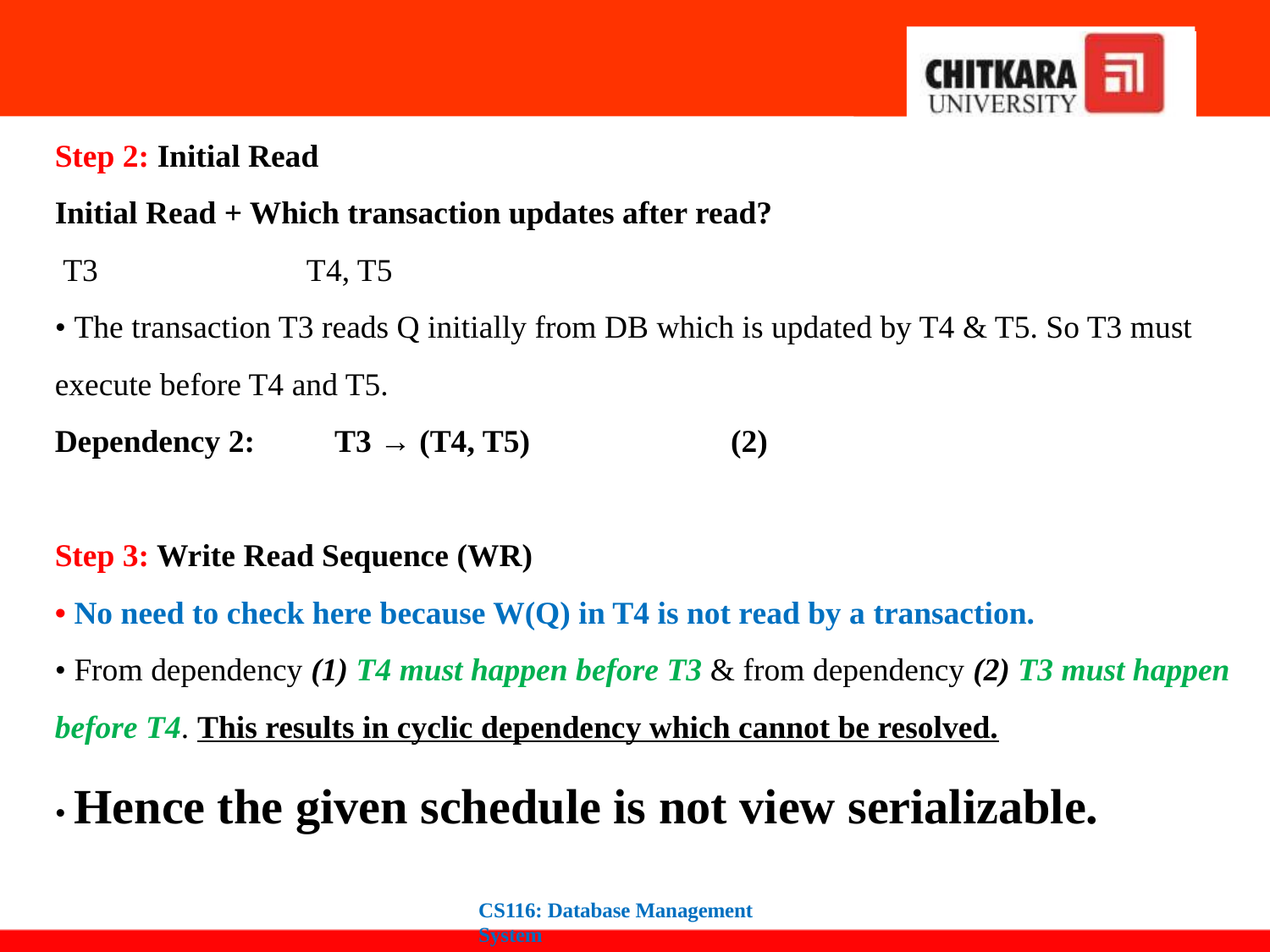

﻿
Step 2: Initial Read
Initial Read + Which transaction updates after read?
 T3                          T4, T5
• The transaction T3 reads Q initially from DB which is updated by T4 & T5. So T3 must execute before T4 and T5.
Dependency 2:          T3 → (T4, T5)                         (2)

Step 3: Write Read Sequence (WR)
• No need to check here because W(Q) in T4 is not read by a transaction.
• From dependency (1) T4 must happen before T3 & from dependency (2) T3 must happen before T4. This results in cyclic dependency which cannot be resolved.
• Hence the given schedule is not view serializable.
CS116: Database Management System